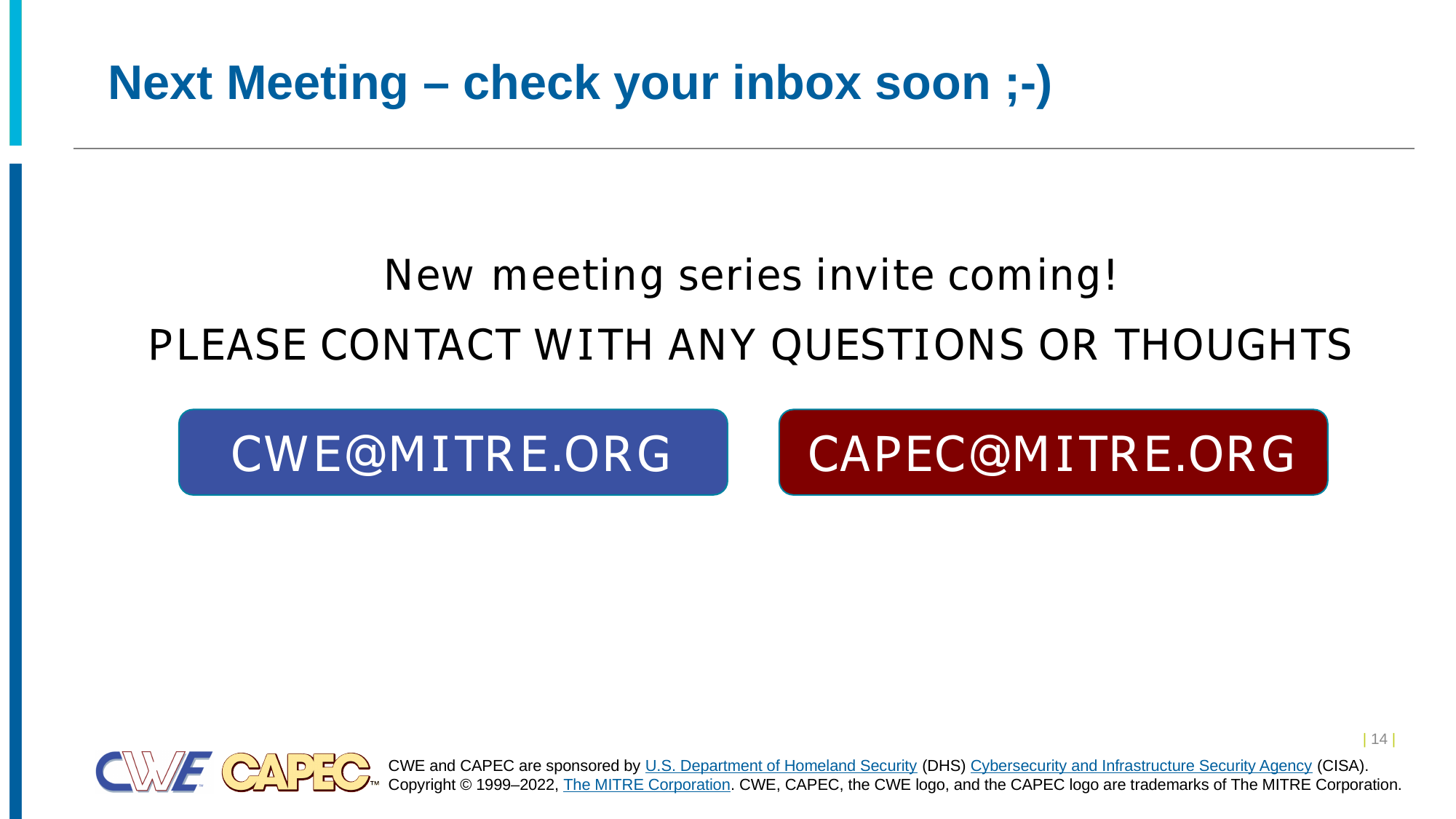

# Next Meeting – check your inbox soon ;-)

New meeting series invite coming!
PLEASE CONTACT WITH ANY QUESTIONS OR THOUGHTS

CWE@MITRE.ORG
CAPEC@MITRE.ORG
| 14 |